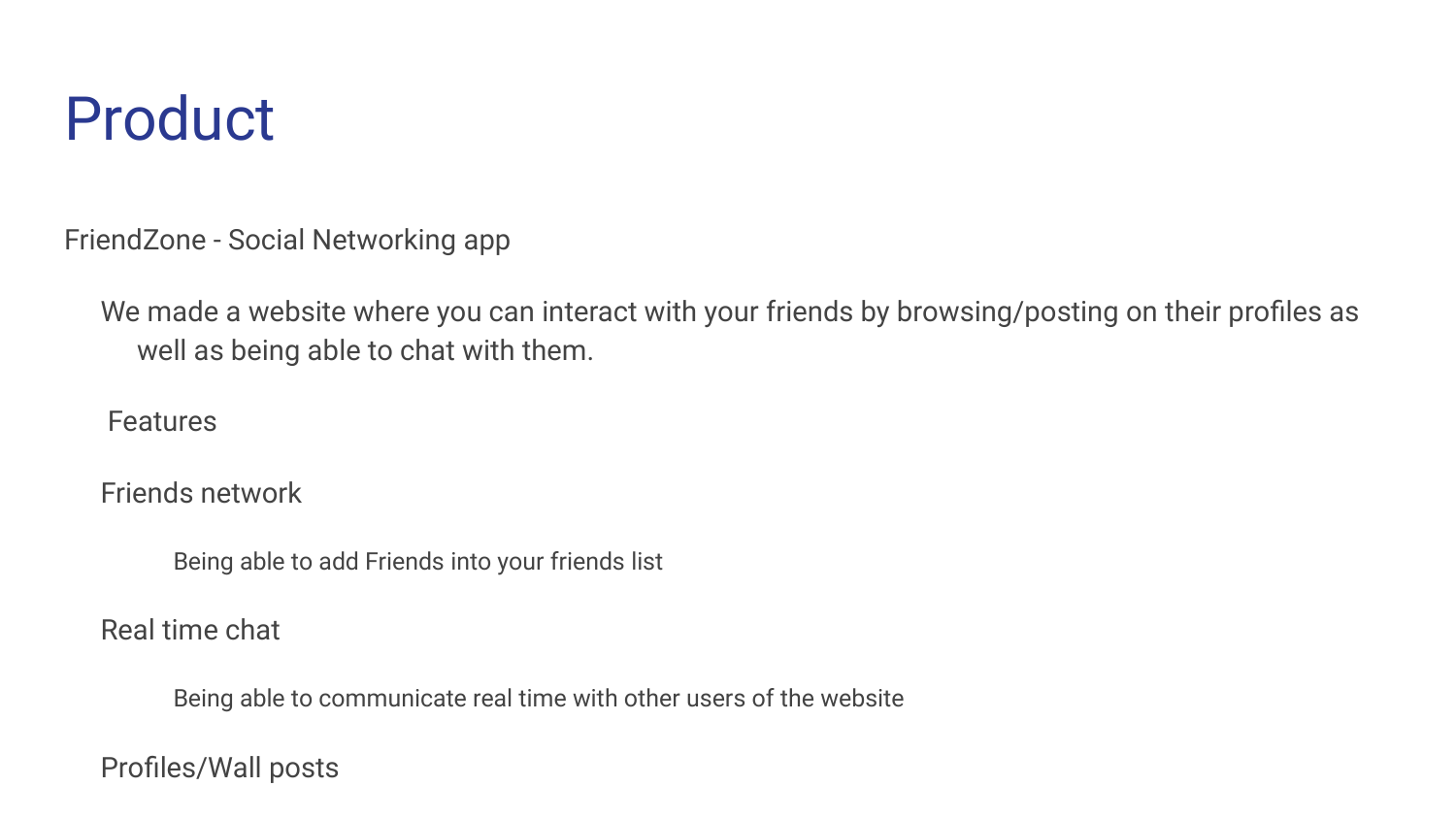

# Product
FriendZone - Social Networking app
We made a website where you can interact with your friends by browsing/posting on their profiles as well as being able to chat with them.
 Features
Friends network
Being able to add Friends into your friends list
Real time chat
Being able to communicate real time with other users of the website
Profiles/Wall posts
Being able to browse through different user’s profiles and being able to post on their wall as well as comment on a Post.
Picture upload
Being able to upload pictures onto your profile